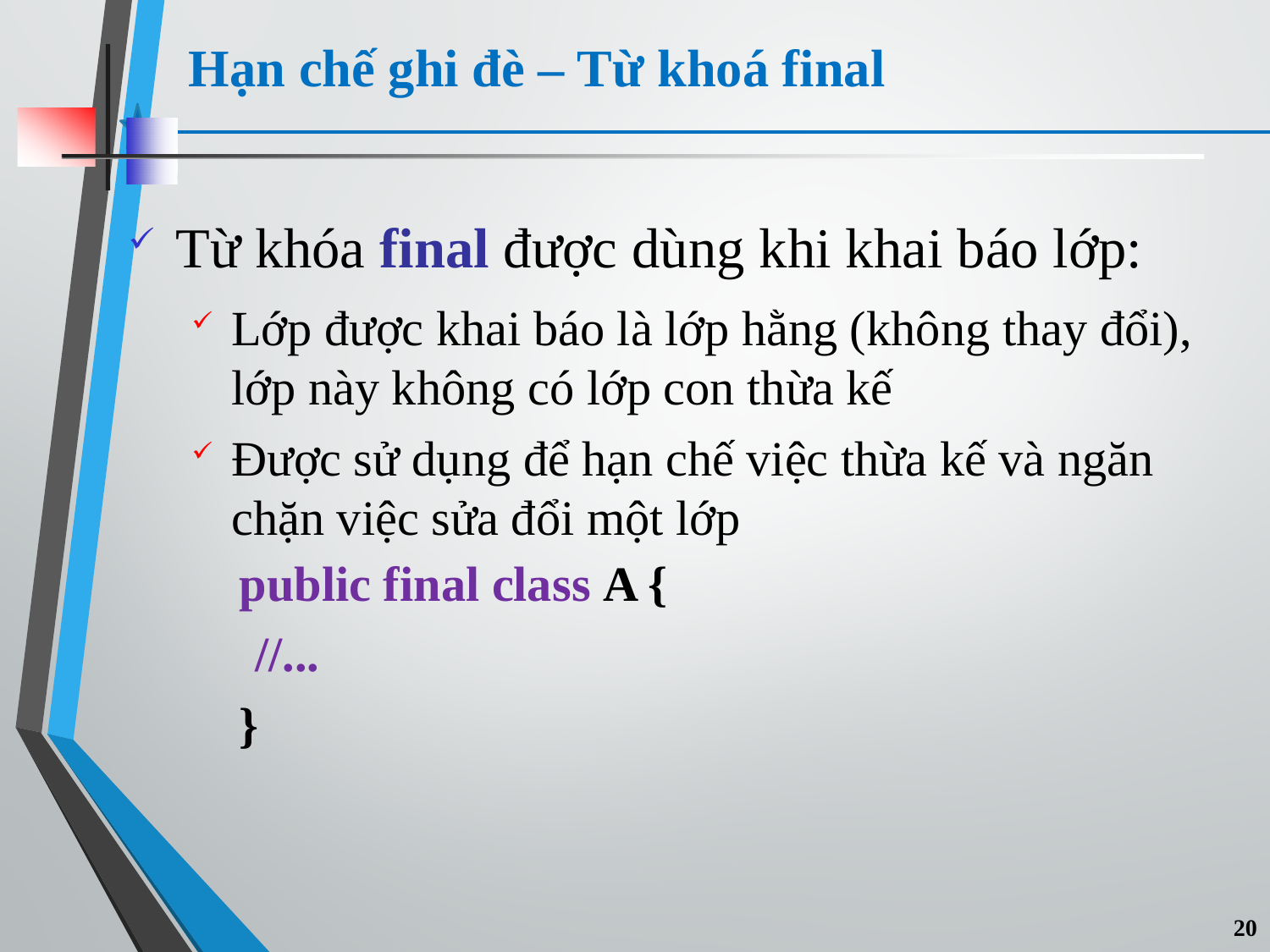

# Hạn chế ghi đè – Từ khoá final

Từ khóa final được dùng khi khai báo lớp:
Lớp được khai báo là lớp hằng (không thay đổi),  lớp này không có lớp con thừa kế
Được sử dụng để hạn chế việc thừa kế và ngăn  chặn việc sửa đổi một lớp
public final class A {
//...
}
20